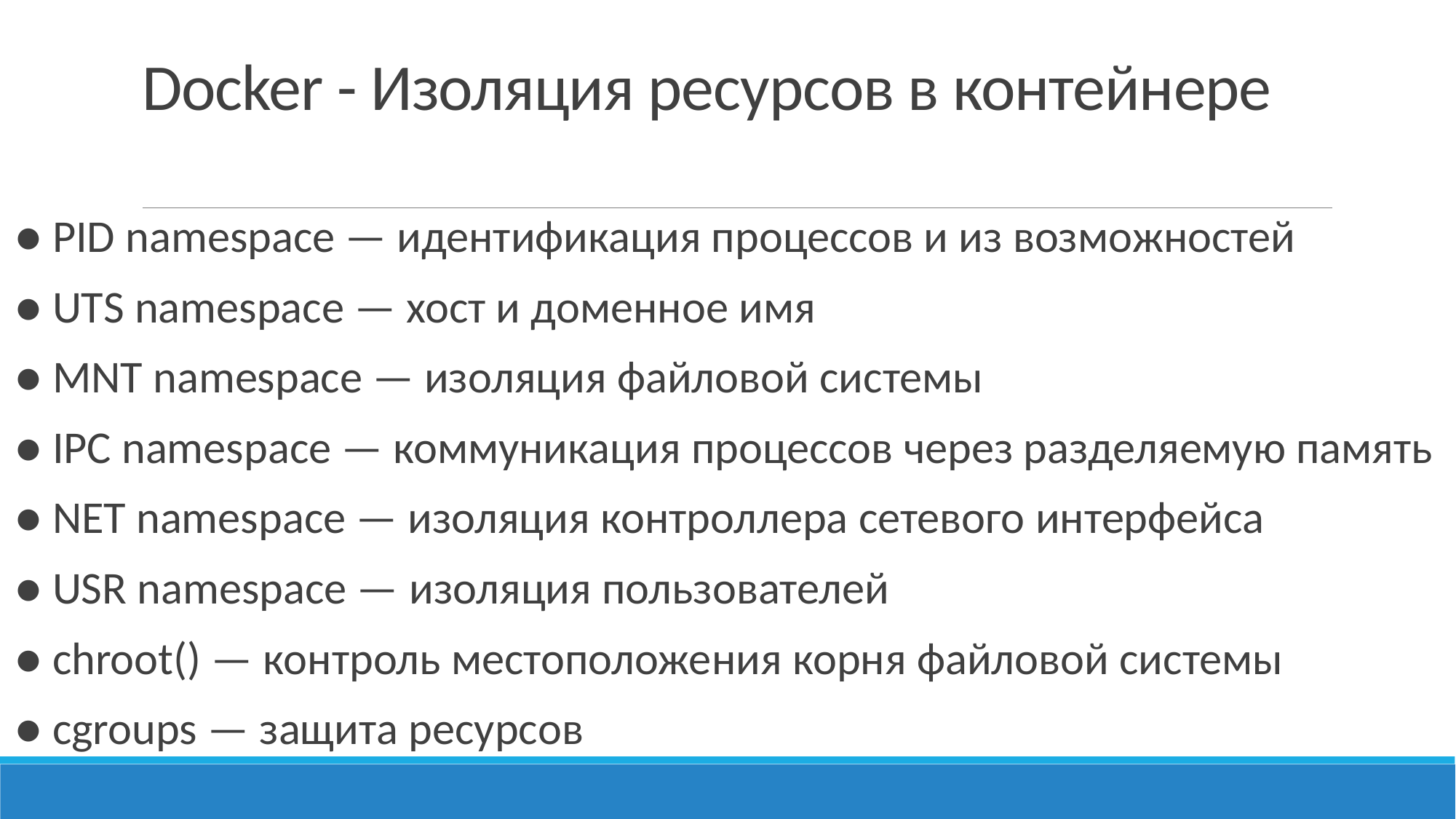

# Docker - Изоляция ресурсов в контейнере
● PID namespace — идентификация процессов и из возможностей
● UTS namespace — хост и доменное имя
● MNT namespace — изоляция файловой системы
● IPC namespace — коммуникация процессов через разделяемую память
● NET namespace — изоляция контроллера сетевого интерфейса
● USR namespace — изоляция пользователей
● chroot() — контроль местоположения корня файловой системы
● cgroups — защита ресурсов